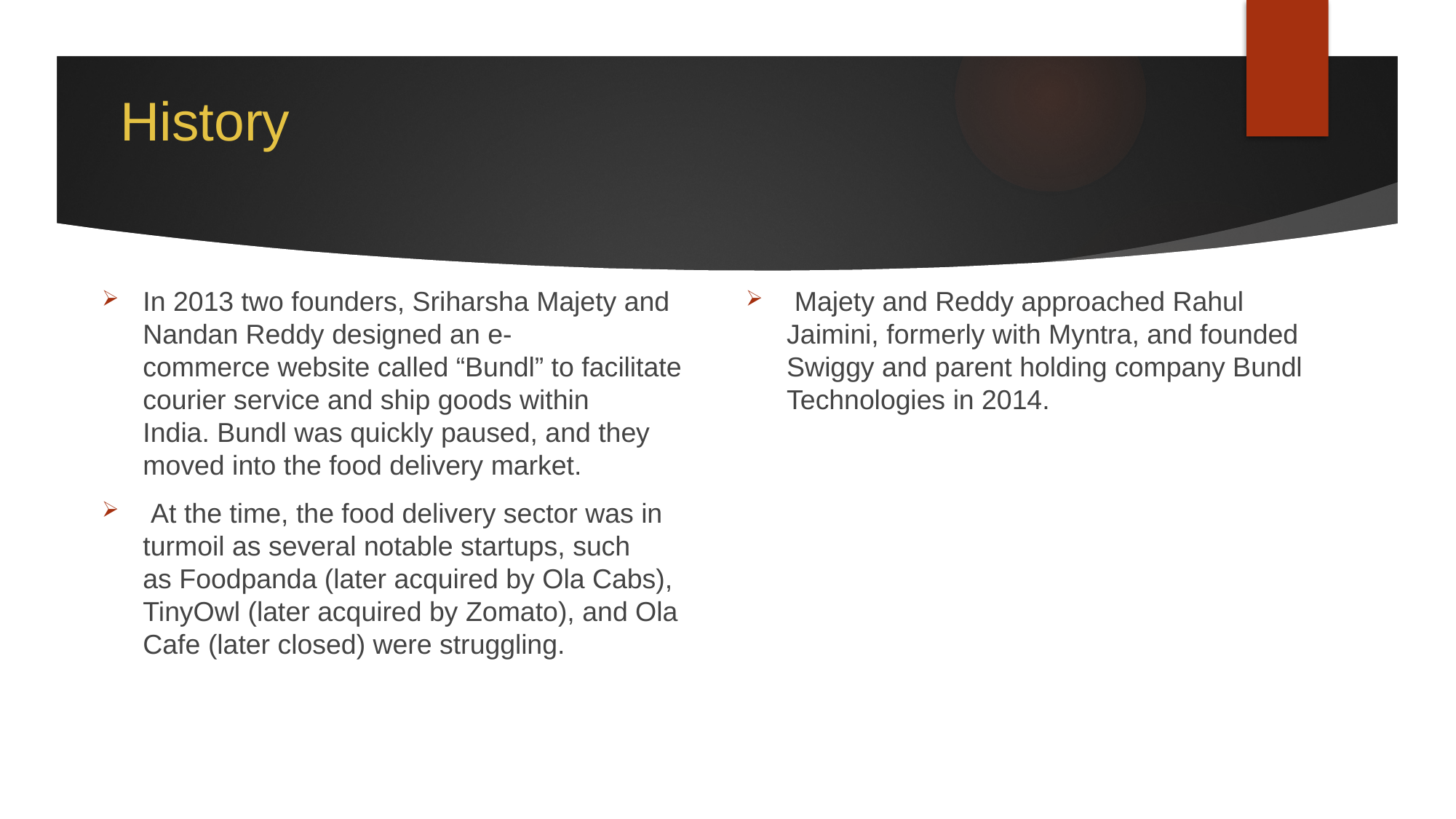

# History
In 2013 two founders, Sriharsha Majety and Nandan Reddy designed an e-commerce website called “Bundl” to facilitate courier service and ship goods within India. Bundl was quickly paused, and they moved into the food delivery market.
 At the time, the food delivery sector was in turmoil as several notable startups, such as Foodpanda (later acquired by Ola Cabs), TinyOwl (later acquired by Zomato), and Ola Cafe (later closed) were struggling.
 Majety and Reddy approached Rahul Jaimini, formerly with Myntra, and founded Swiggy and parent holding company Bundl Technologies in 2014.